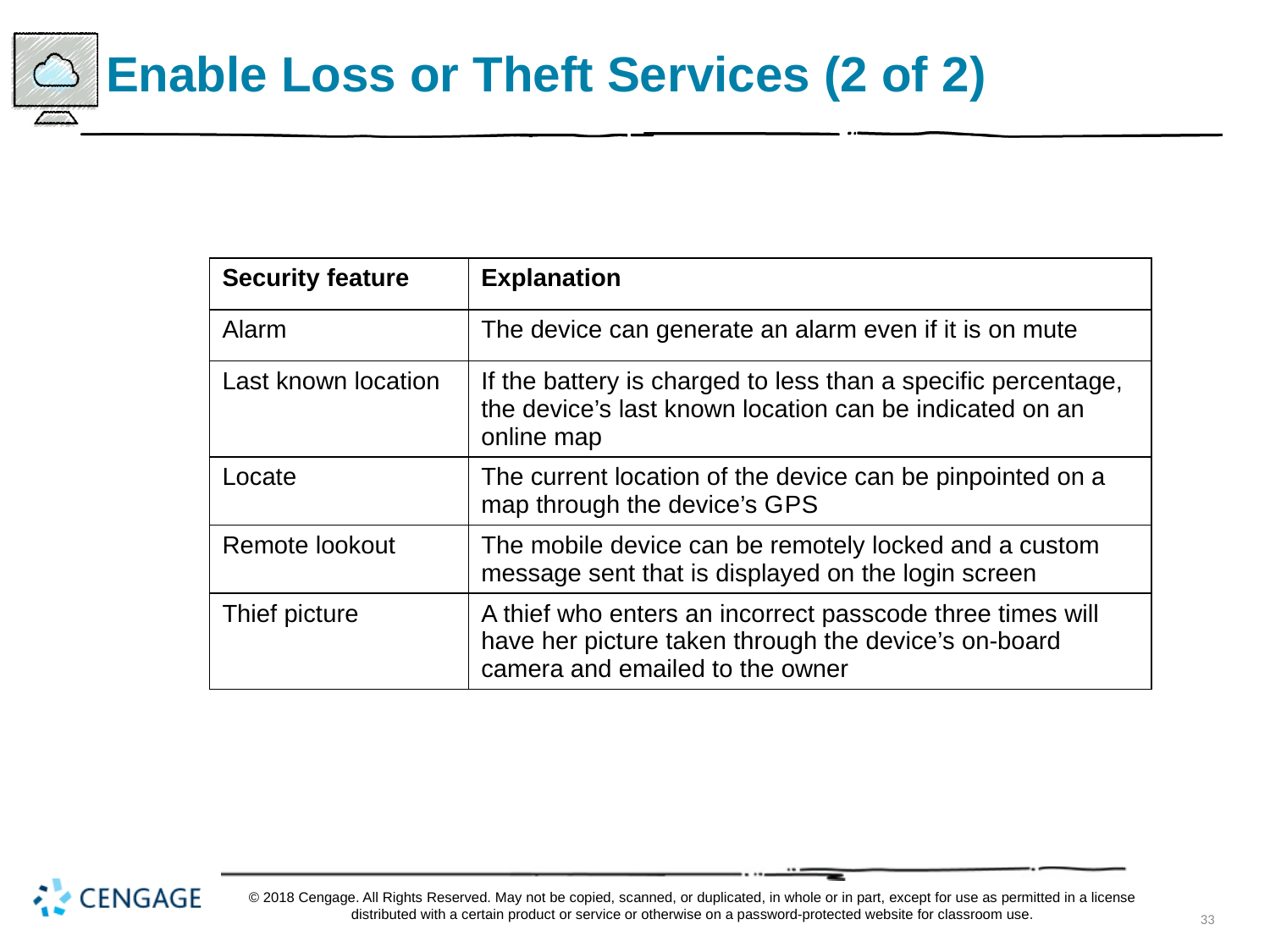

# Enable Loss or Theft Services (2 of 2)
| Security feature | Explanation |
| --- | --- |
| Alarm | The device can generate an alarm even if it is on mute |
| Last known location | If the battery is charged to less than a specific percentage, the device’s last known location can be indicated on an online map |
| Locate | The current location of the device can be pinpointed on a map through the device’s G P S |
| Remote lookout | The mobile device can be remotely locked and a custom message sent that is displayed on the login screen |
| Thief picture | A thief who enters an incorrect passcode three times will have her picture taken through the device’s on-board camera and emailed to the owner |
© 2018 Cengage. All Rights Reserved. May not be copied, scanned, or duplicated, in whole or in part, except for use as permitted in a license distributed with a certain product or service or otherwise on a password-protected website for classroom use.